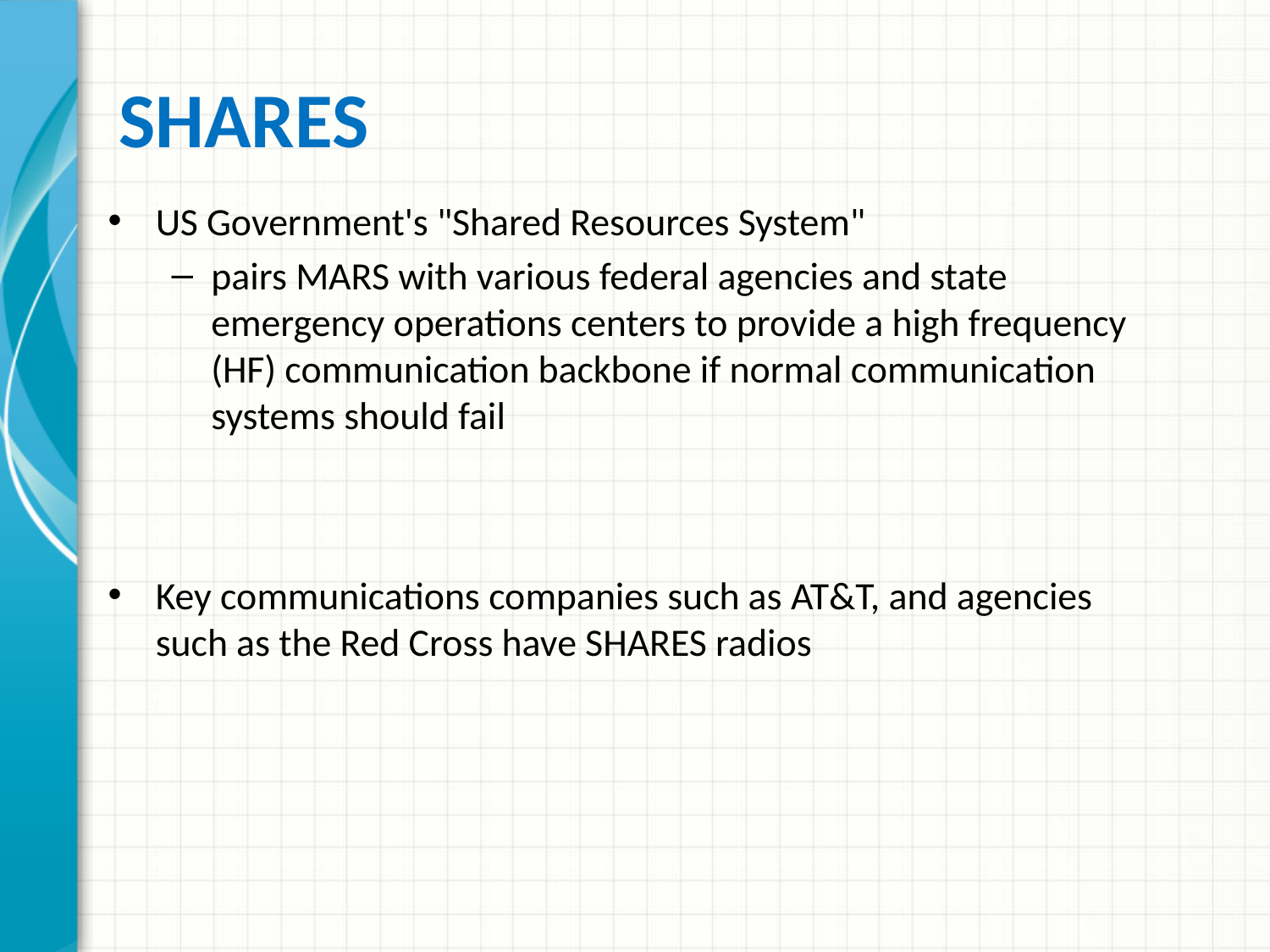

# SHARES
US Government's "Shared Resources System"
pairs MARS with various federal agencies and state emergency operations centers to provide a high frequency (HF) communication backbone if normal communication systems should fail

Key communications companies such as AT&T, and agencies such as the Red Cross have SHARES radios